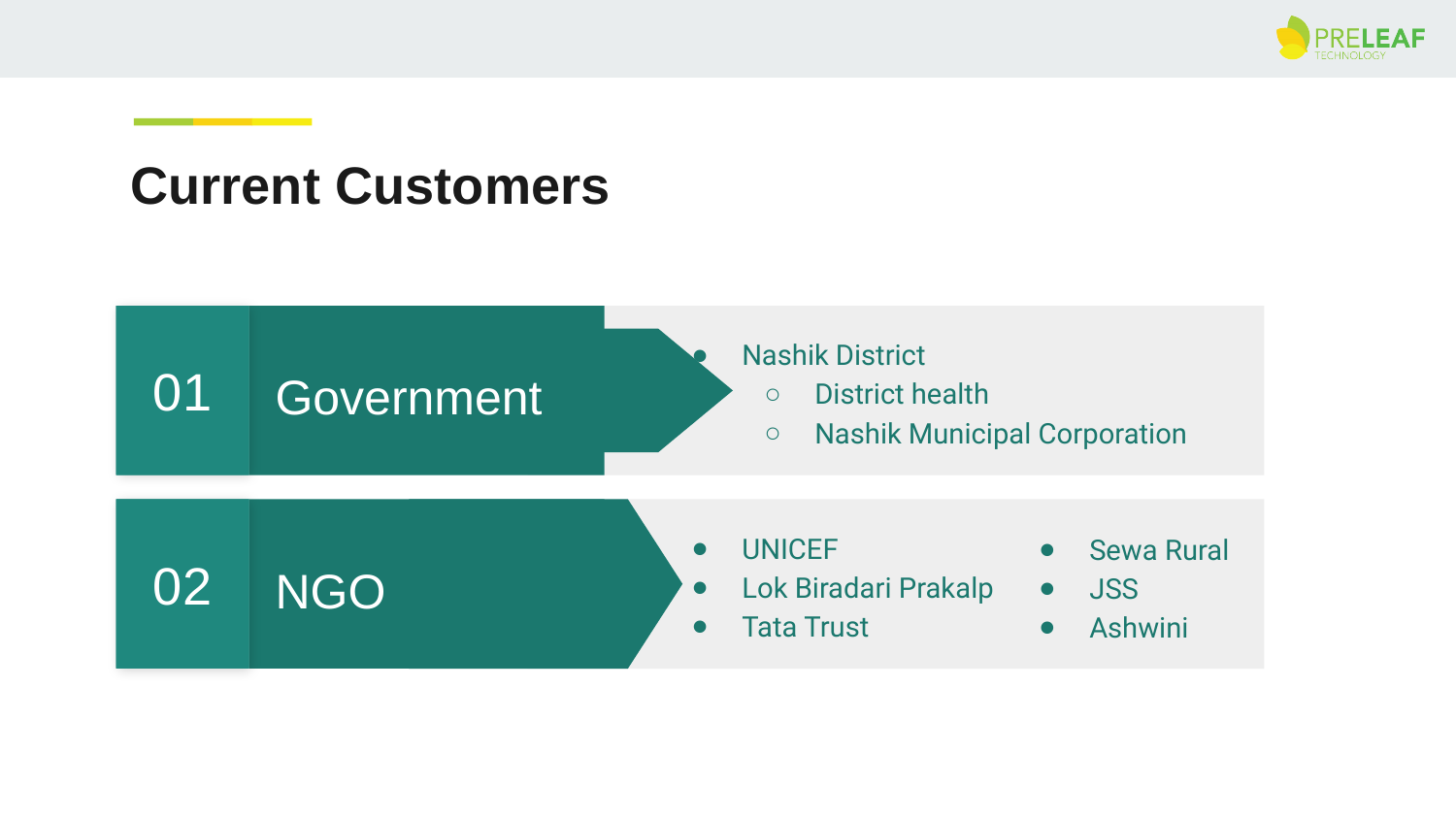

# Current Customers

01

Nashik District
District health
Nashik Municipal Corporation
Government

02

UNICEF
Lok Biradari Prakalp
Tata Trust
NGO
Sewa Rural
JSS
Ashwini